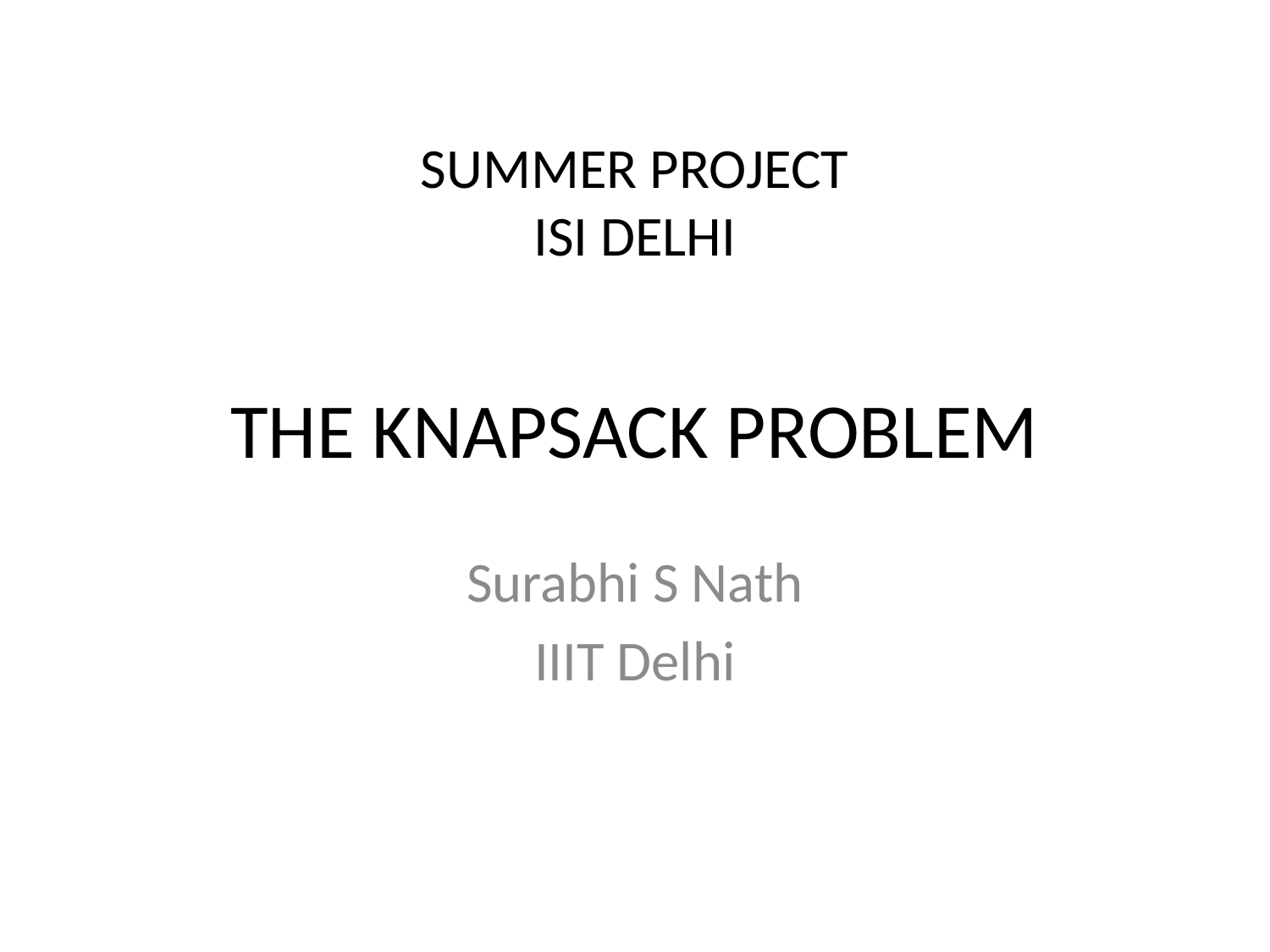

SUMMER PROJECT
ISI DELHI
# THE KNAPSACK PROBLEM
Surabhi S Nath
IIIT Delhi